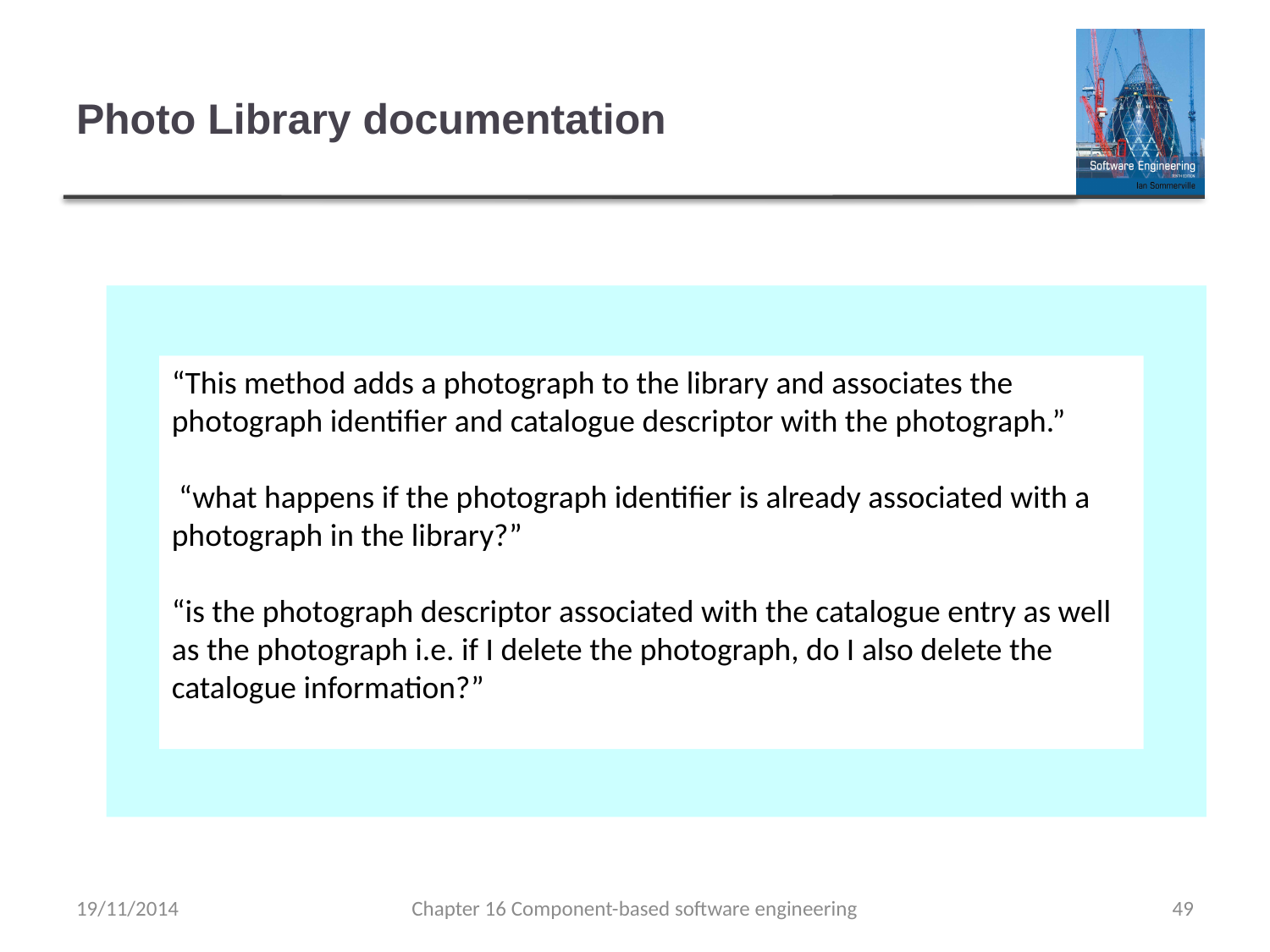

# Photo Library documentation

“This method adds a photograph to the library and associates the photograph identifier and catalogue descriptor with the photograph.”

 “what happens if the photograph identifier is already associated with a photograph in the library?”

“is the photograph descriptor associated with the catalogue entry as well as the photograph i.e. if I delete the photograph, do I also delete the catalogue information?”

19/11/2014
Chapter 16 Component-based software engineering
49